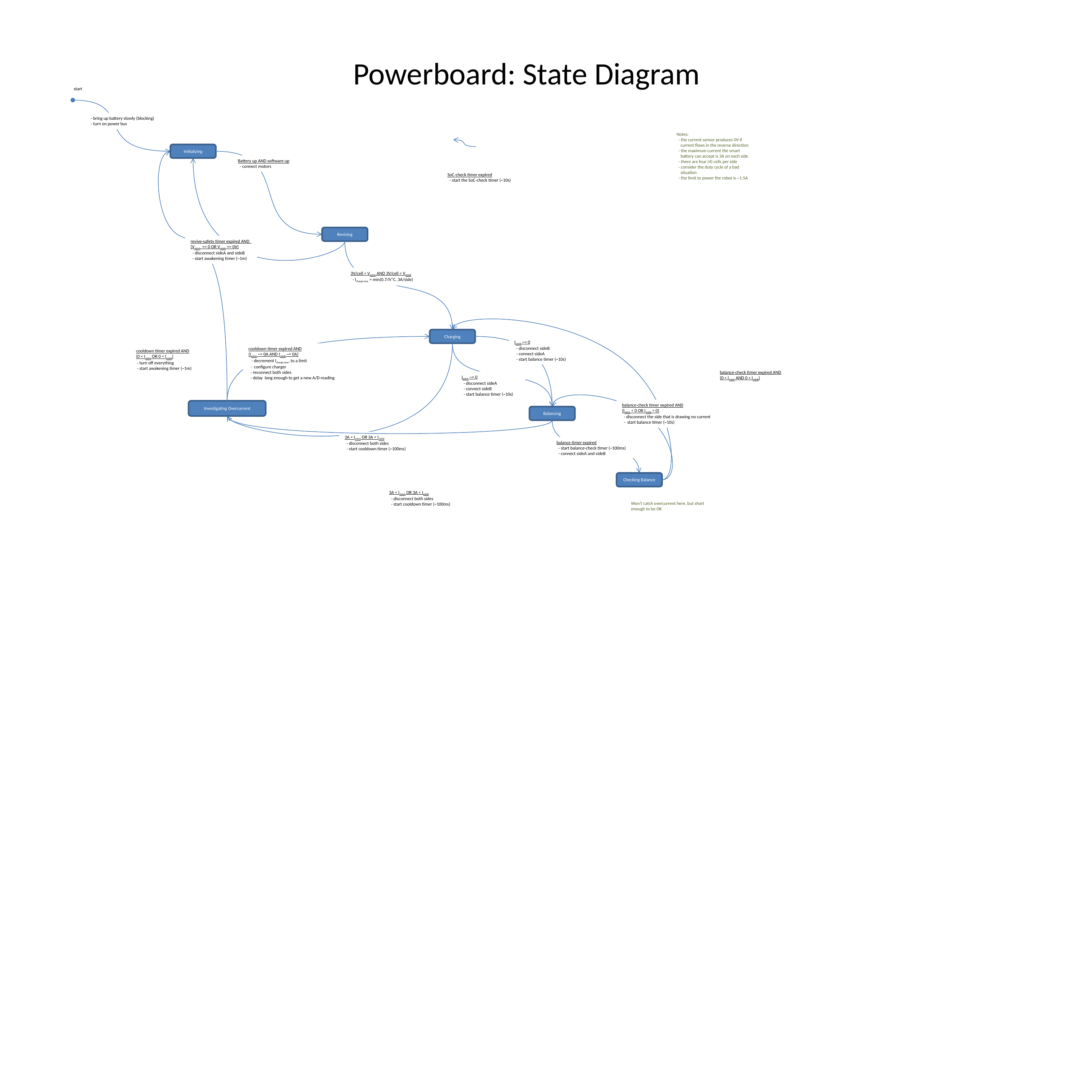

Powerboard: State Diagram
start
  - bring up battery slowly (blocking)
  - turn on power bus
Notes:
  - the current sensor produces 0V if
    current flows in the reverse direction
  - the maximum current the smart
    battery can accept is 3A on each side
  - there are four (4) cells per side
  - consider the duty cycle of a bad
    situation
  - the limit to power the robot is ~1.5A
Initializing
Battery up AND software up
  - connect motors
SoC-check timer expired
  - start the SoC-check timer (~10s)
Reviving
revive-safety timer expired AND
(VsideA  == 0 OR VsideB == 0V)
  - disconnect sideA and sideB
  - start awakening timer (~1m)
3V/cell < VsideA AND 3V/cell < VsideB
  - Icharge,max = min(0.7/h*C, 3A/side)
Charging
IsideB ~= 0
  - disconnect sideB
  - connect sideA
  - start balance timer (~10s)
cooldown timer expired AND
(IsideA ~= 0A AND IsideB ~= 0A)
   - decrement Icharge,max, to a limit
  -  configure charger
  - reconnect both sides
  - delay  long enough to get a new A/D reading
cooldown timer expired AND
(0 < IsideA OR 0 < IsideB)
 - turn off everything
 - start awakening timer (~1m)
balance-check timer expired AND
(0 < IsideA AND 0 < IsideB)
IsideA ~= 0
  - disconnect sideA
  - connect sideB
  - start balance timer (~10s)
balance-check timer expired AND
(IsideA < 0 OR IsideB < 0)
  - disconnect the side that is drawing no current
  -  start balance timer (~10s)
Investigating Overcurrent
Balancing
3A < IsideA OR 3A < IsideB
  - disconnect both sides
  - start cooldown timer (~100ms)
balance timer expired
  - start balance-check timer (~100ms)
  - connect sideA and sideB
Checking Balance
3A < IsideA OR 3A < IsideB
  - disconnect both sides
  - start cooldown timer (~100ms)
Won’t catch overcurrent here, but short enough to be OK